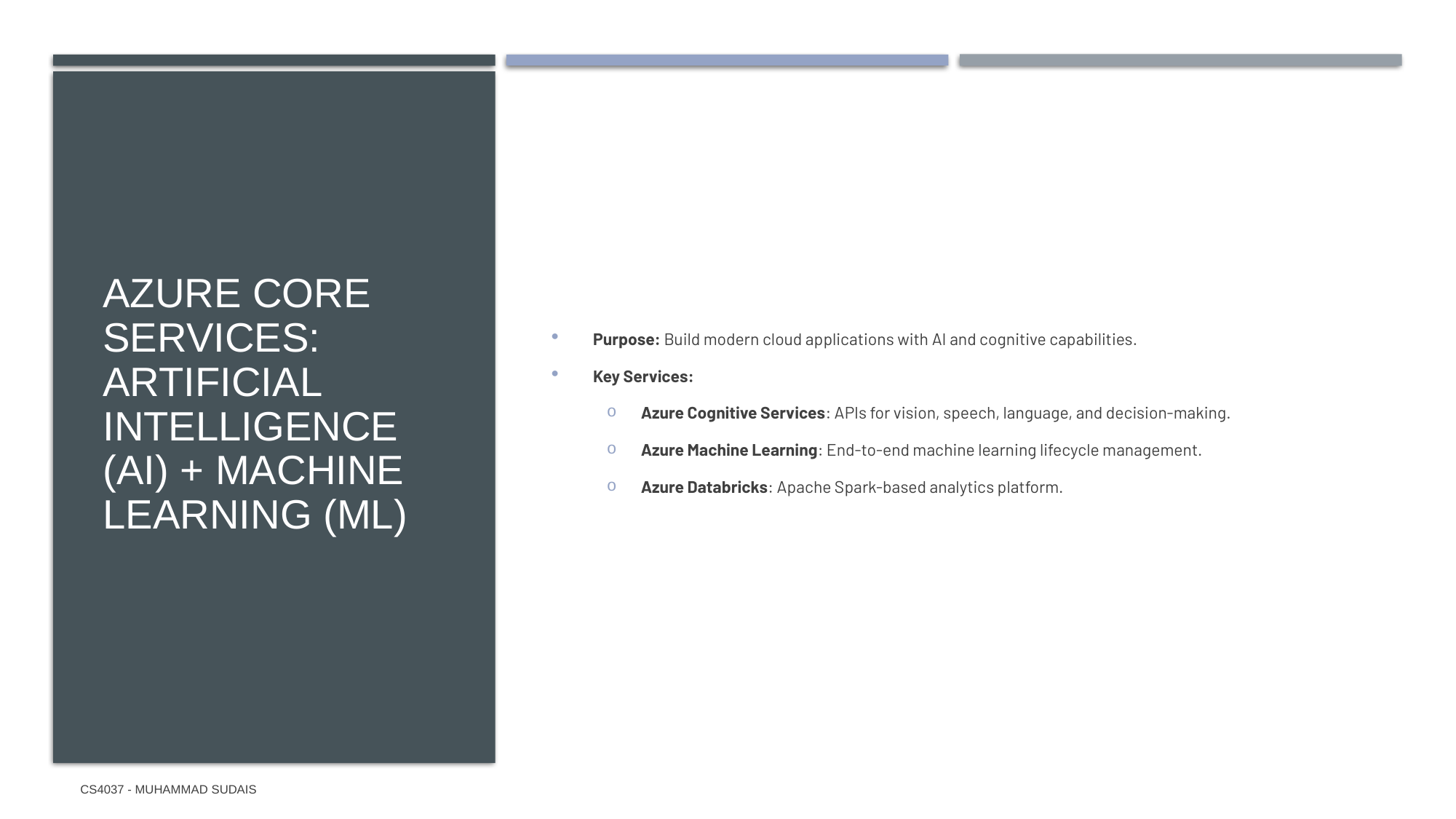

# AZURE CORE SERVICES: Artificial Intelligence (AI) + Machine Learning (ML)
Purpose: Build modern cloud applications with AI and cognitive capabilities.
Key Services:
Azure Cognitive Services: APIs for vision, speech, language, and decision-making.
Azure Machine Learning: End-to-end machine learning lifecycle management.
Azure Databricks: Apache Spark-based analytics platform.
CS4037 - Muhammad Sudais